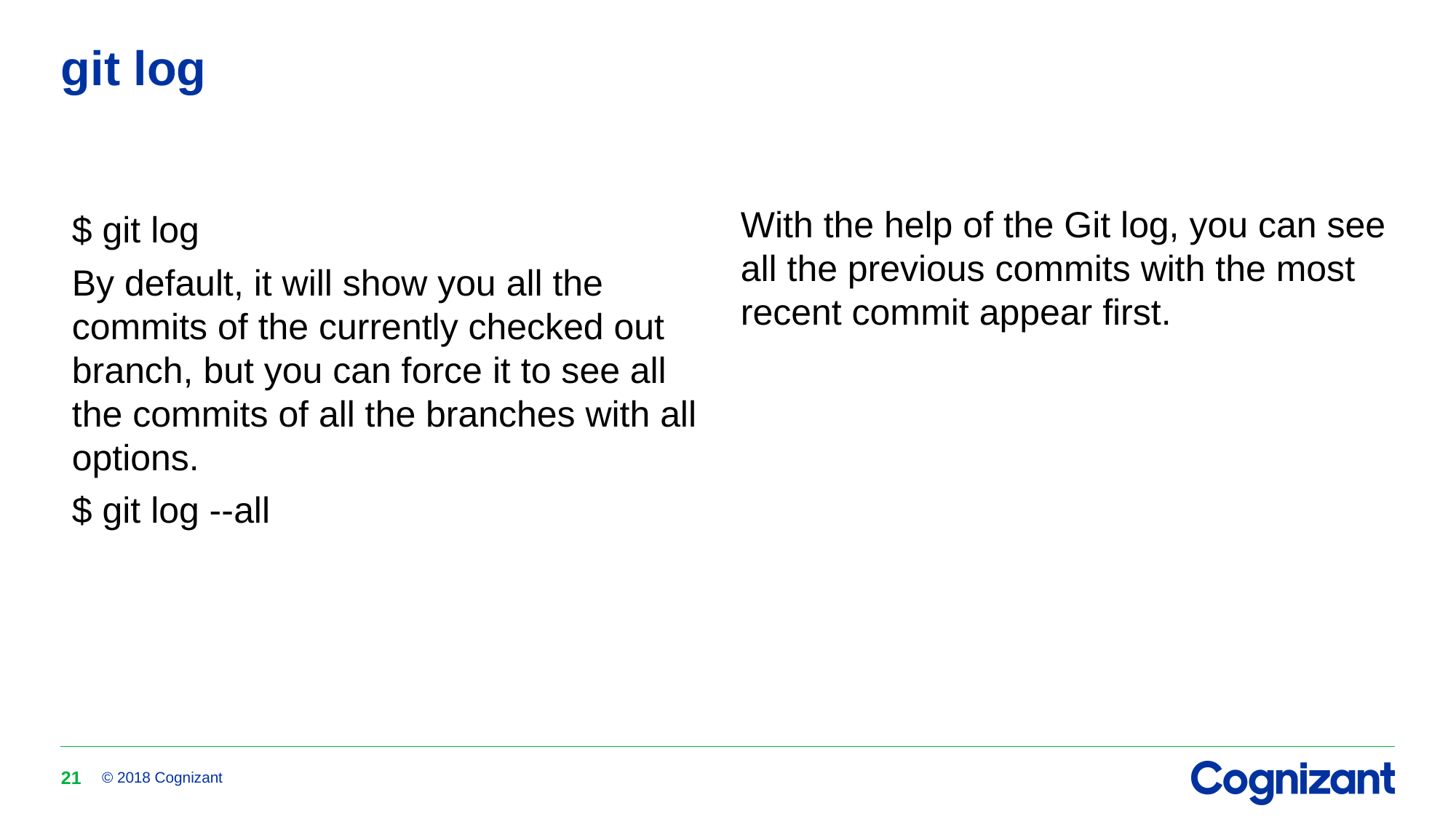

# git log
$ git log
By default, it will show you all the commits of the currently checked out branch, but you can force it to see all the commits of all the branches with all options.
$ git log --all
With the help of the Git log, you can see all the previous commits with the most recent commit appear first.
21
© 2018 Cognizant